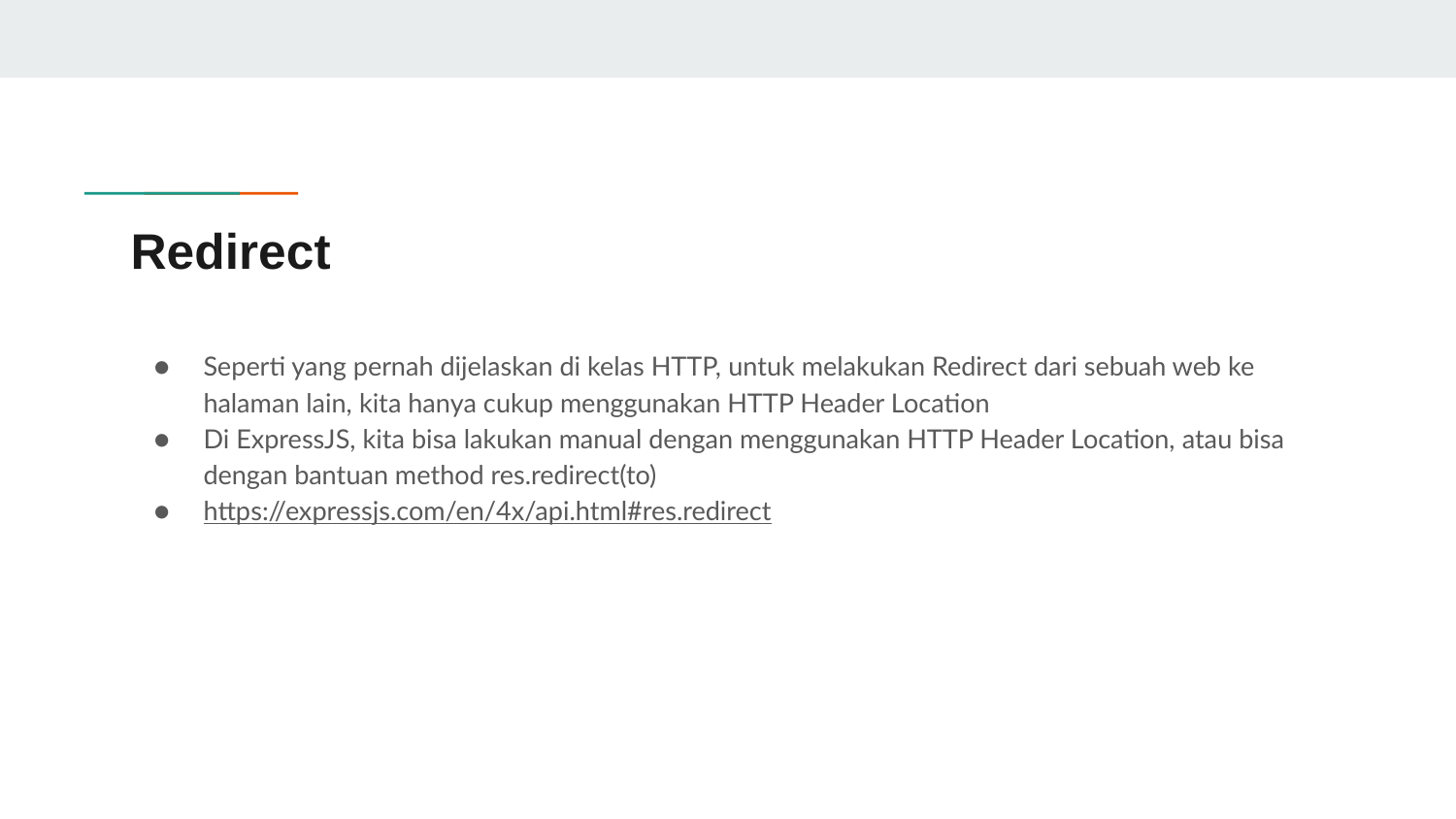

# Redirect
Seperti yang pernah dijelaskan di kelas HTTP, untuk melakukan Redirect dari sebuah web ke halaman lain, kita hanya cukup menggunakan HTTP Header Location
Di ExpressJS, kita bisa lakukan manual dengan menggunakan HTTP Header Location, atau bisa dengan bantuan method res.redirect(to)
https://expressjs.com/en/4x/api.html#res.redirect